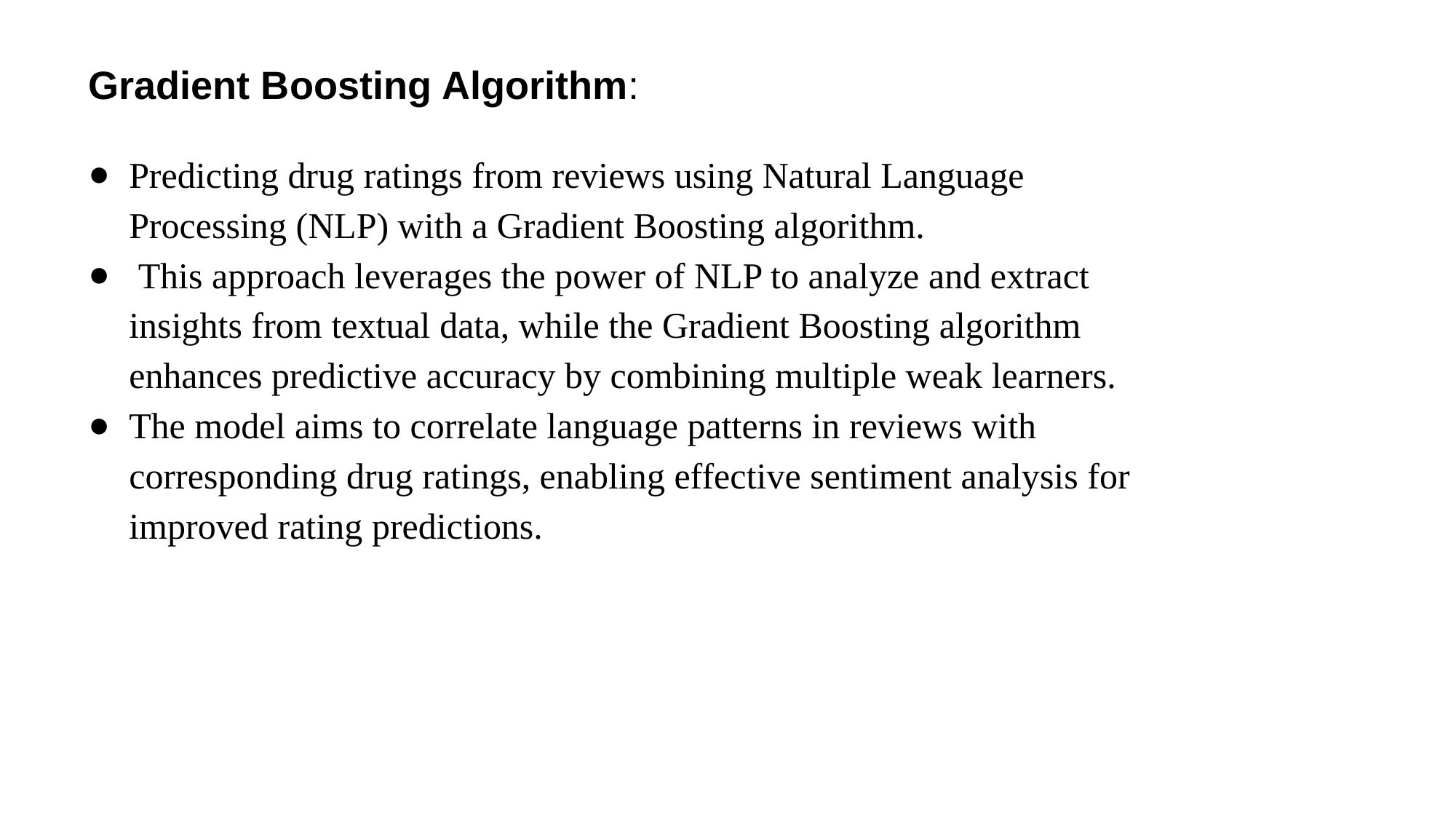

# Gradient Boosting Algorithm:
Predicting drug ratings from reviews using Natural Language Processing (NLP) with a Gradient Boosting algorithm.
 This approach leverages the power of NLP to analyze and extract insights from textual data, while the Gradient Boosting algorithm enhances predictive accuracy by combining multiple weak learners.
The model aims to correlate language patterns in reviews with corresponding drug ratings, enabling effective sentiment analysis for improved rating predictions.